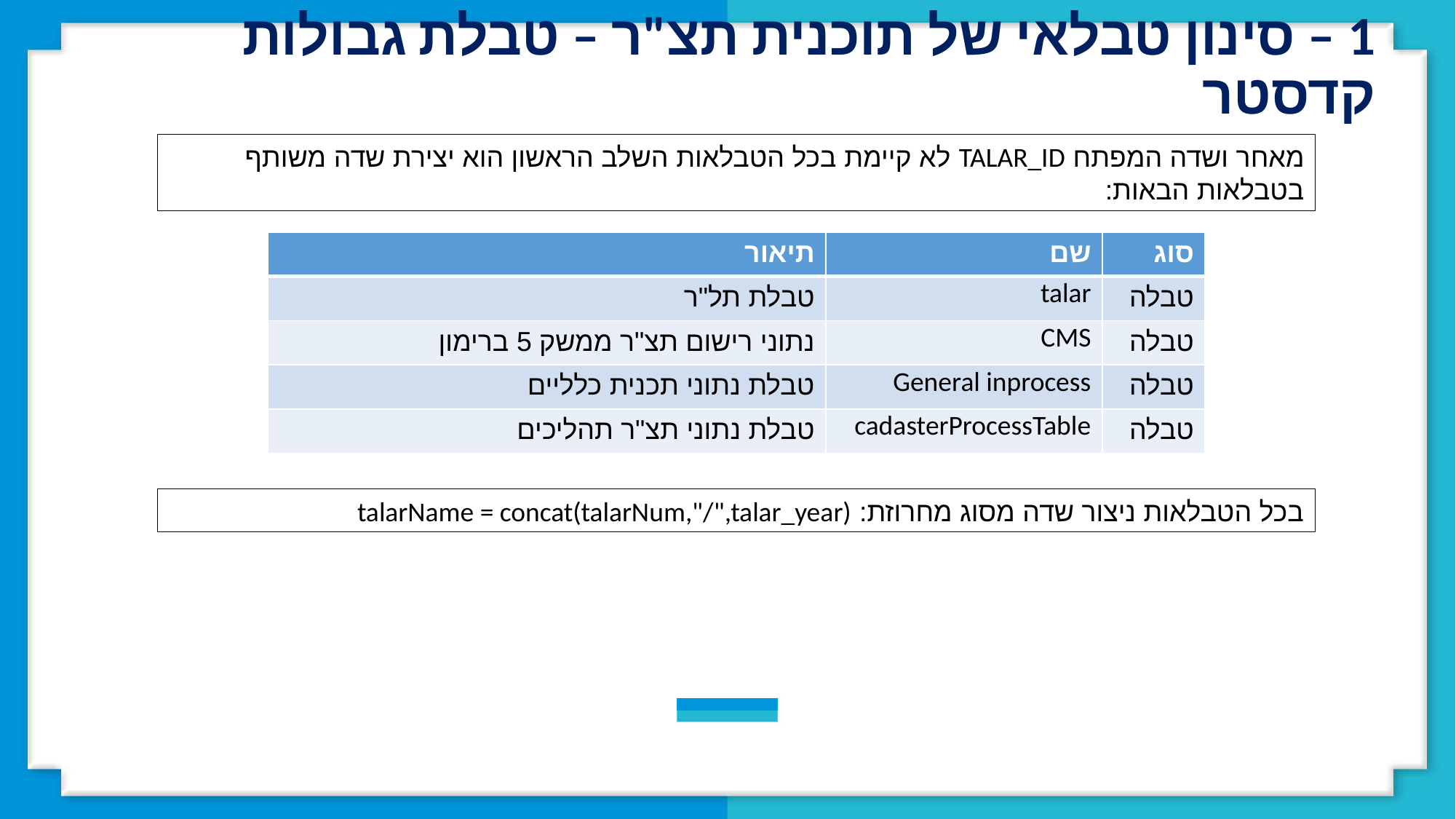

1 – סינון טבלאי של תוכנית תצ"ר – טבלת גבולות קדסטר
מאחר ושדה המפתח TALAR_ID לא קיימת בכל הטבלאות השלב הראשון הוא יצירת שדה משותף בטבלאות הבאות:
| תיאור | שם | סוג |
| --- | --- | --- |
| טבלת תל"ר | talar | טבלה |
| נתוני רישום תצ"ר ממשק 5 ברימון | CMS | טבלה |
| טבלת נתוני תכנית כלליים | General inprocess | טבלה |
| טבלת נתוני תצ"ר תהליכים | cadasterProcessTable | טבלה |
בכל הטבלאות ניצור שדה מסוג מחרוזת: talarName = concat(talarNum,"/",talar_year)